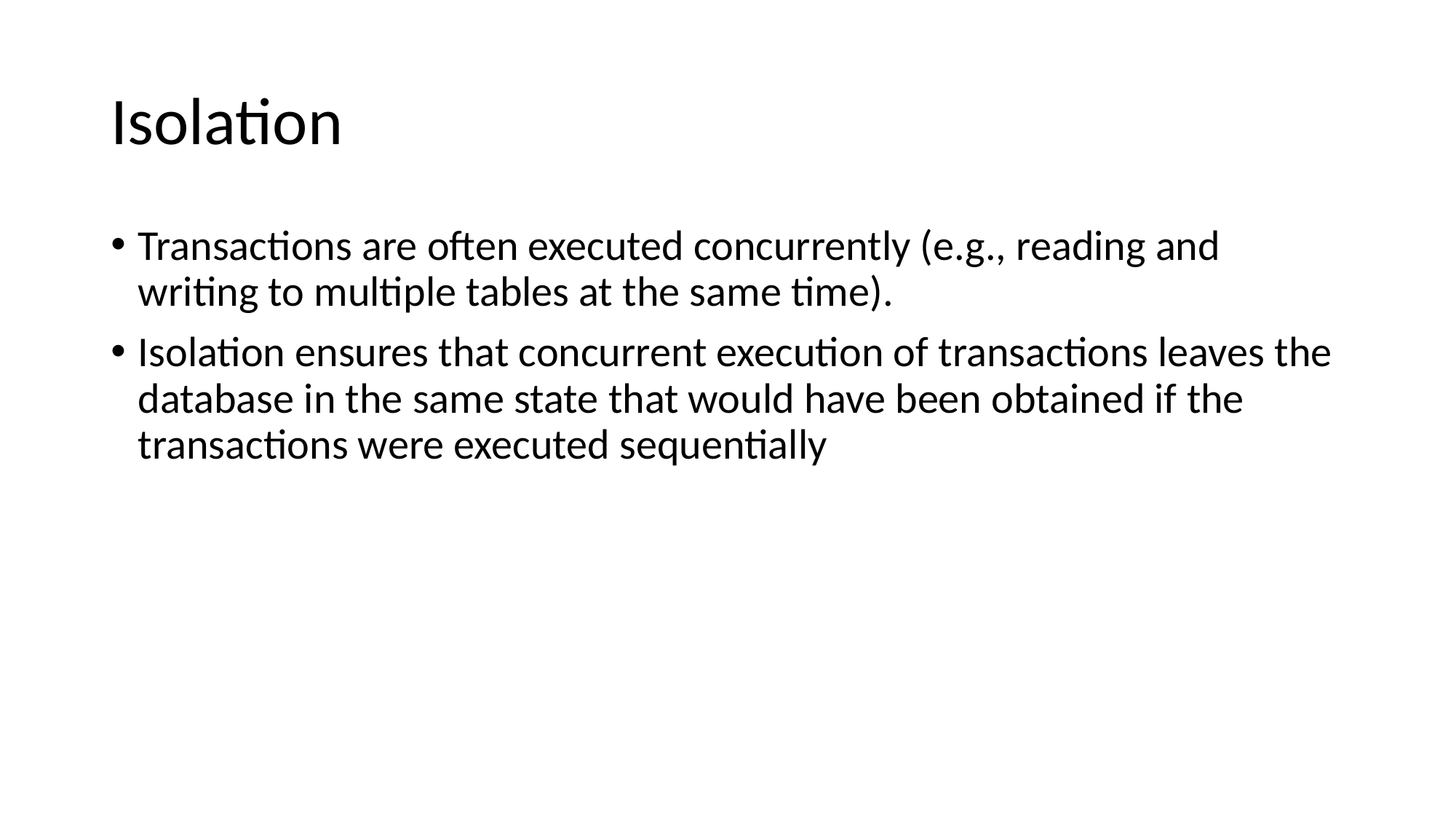

# Isolation
Transactions are often executed concurrently (e.g., reading and writing to multiple tables at the same time).
Isolation ensures that concurrent execution of transactions leaves the database in the same state that would have been obtained if the transactions were executed sequentially